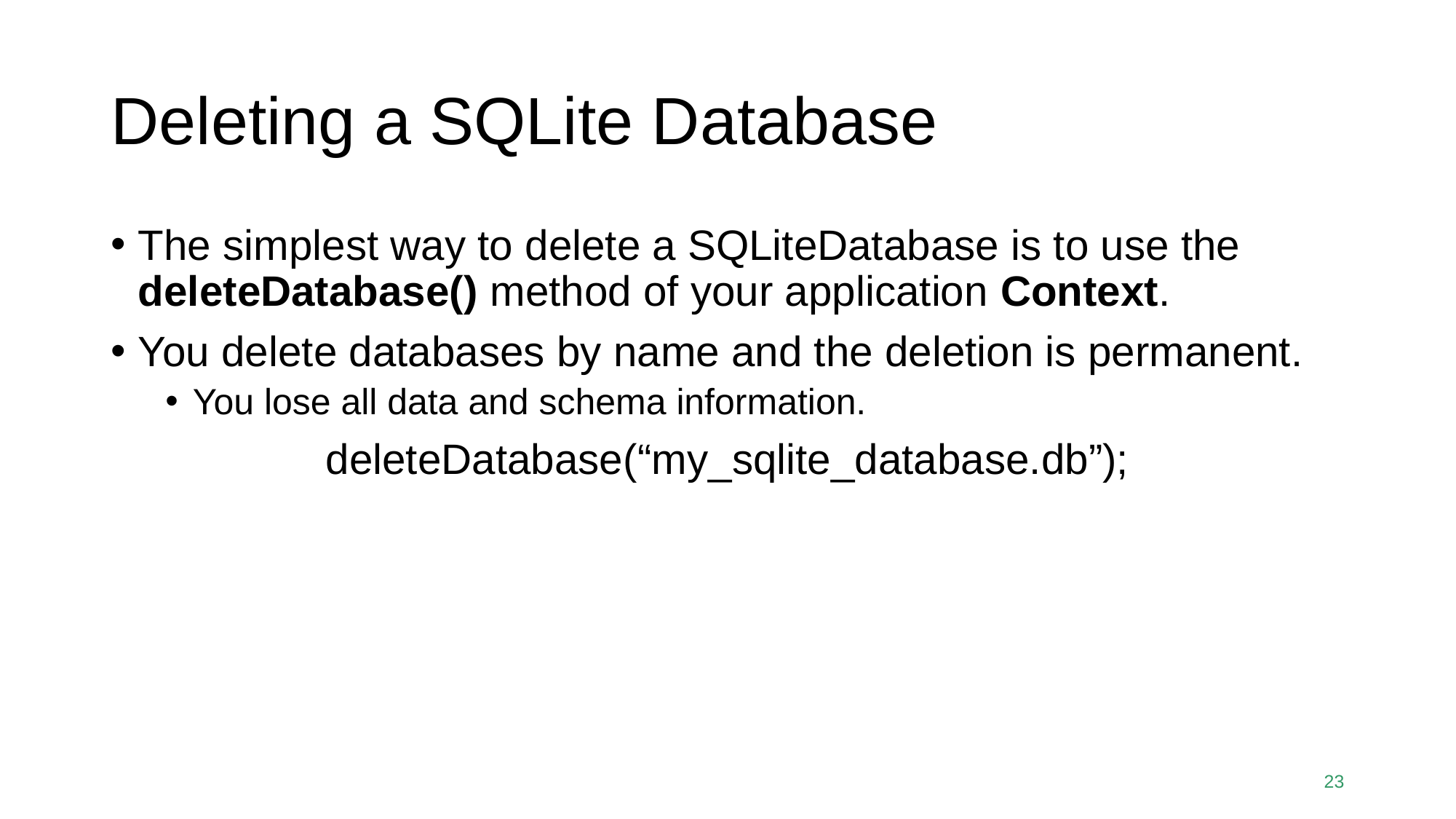

# Deleting a SQLite Database
The simplest way to delete a SQLiteDatabase is to use the deleteDatabase() method of your application Context.
You delete databases by name and the deletion is permanent.
You lose all data and schema information.
deleteDatabase(“my_sqlite_database.db”);
23